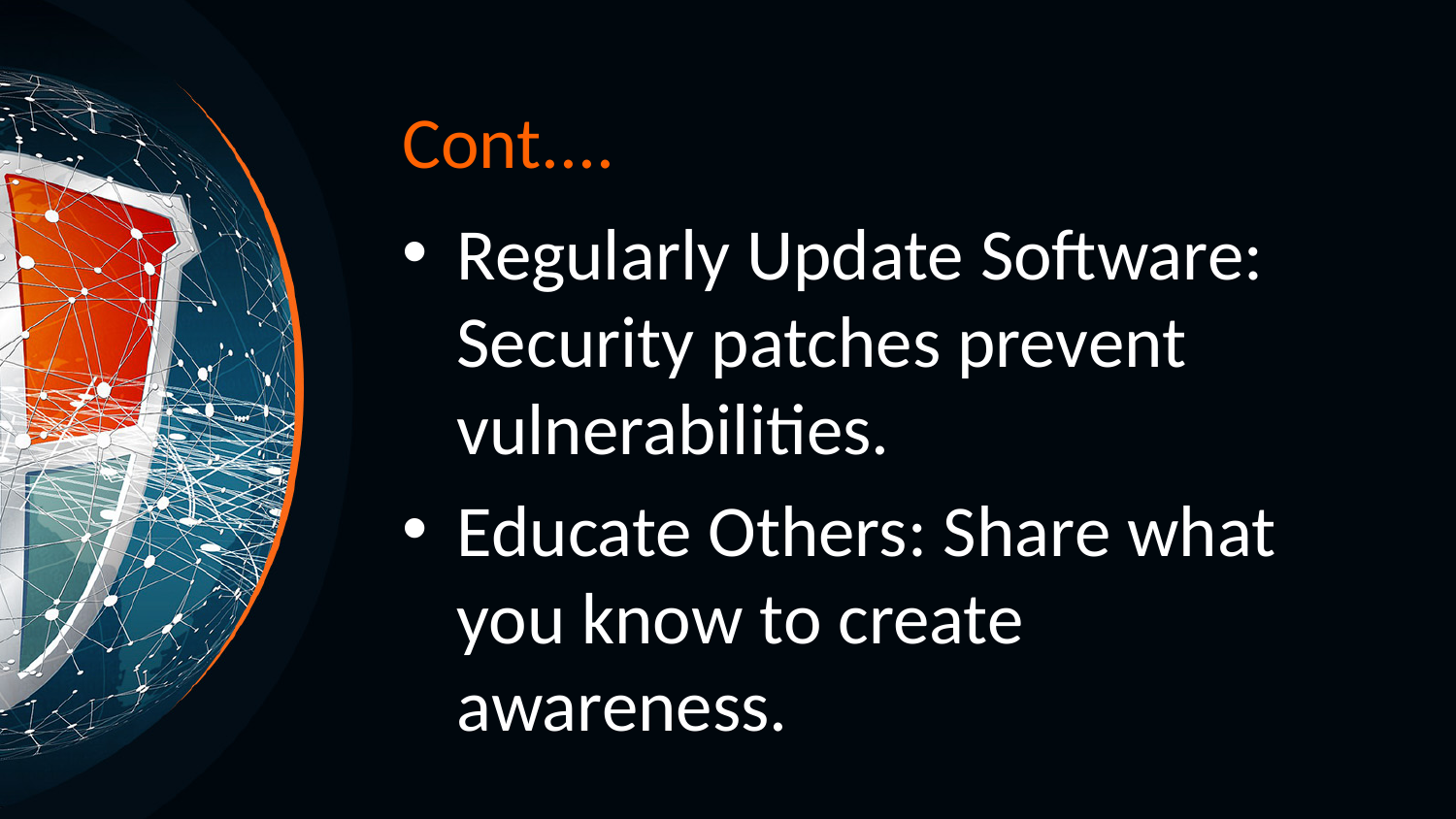

# Cont....
Regularly Update Software: Security patches prevent vulnerabilities.
Educate Others: Share what you know to create awareness.